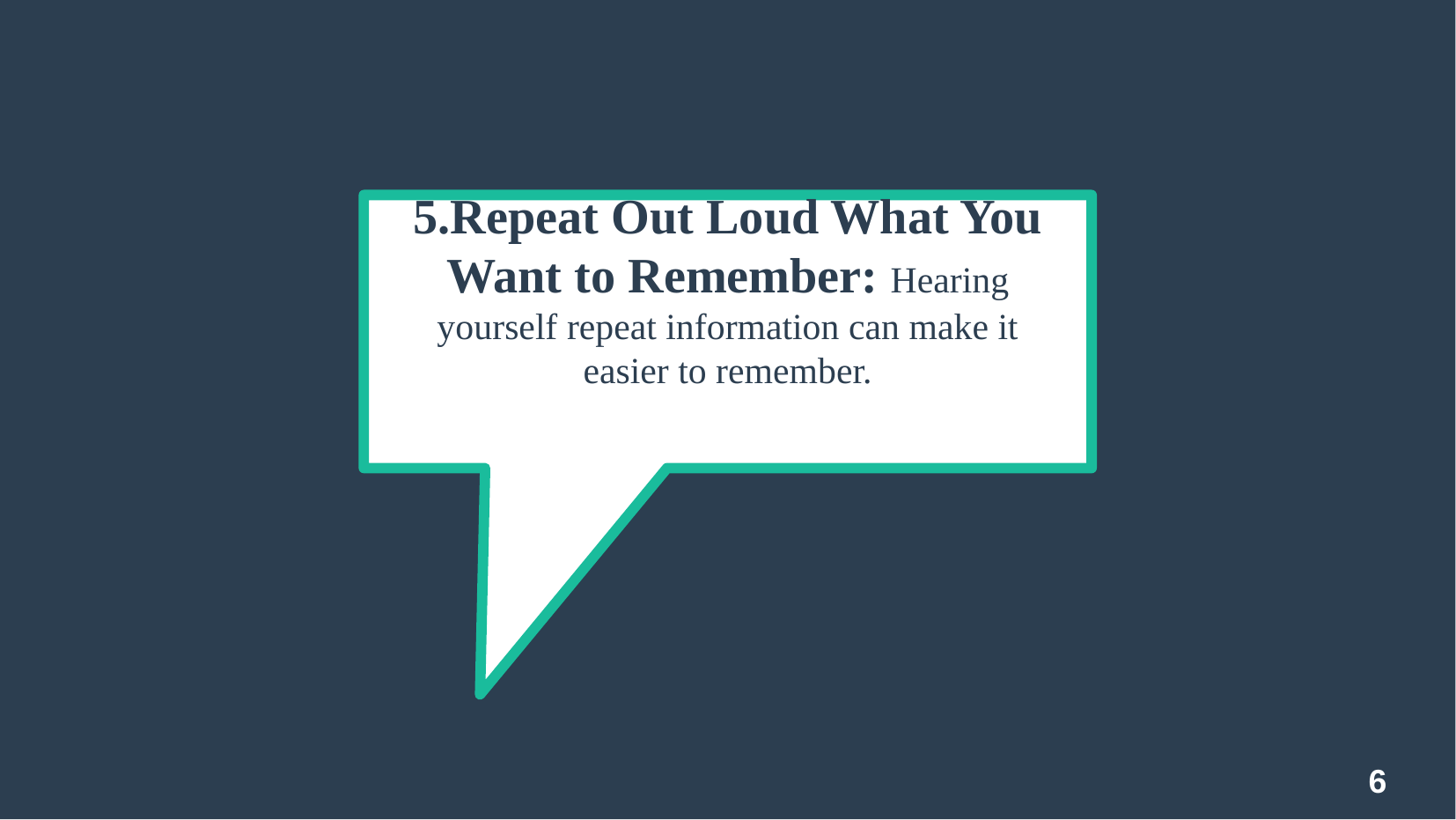

# 5.Repeat Out Loud What You Want to Remember: Hearing yourself repeat information can make it easier to remember.
6